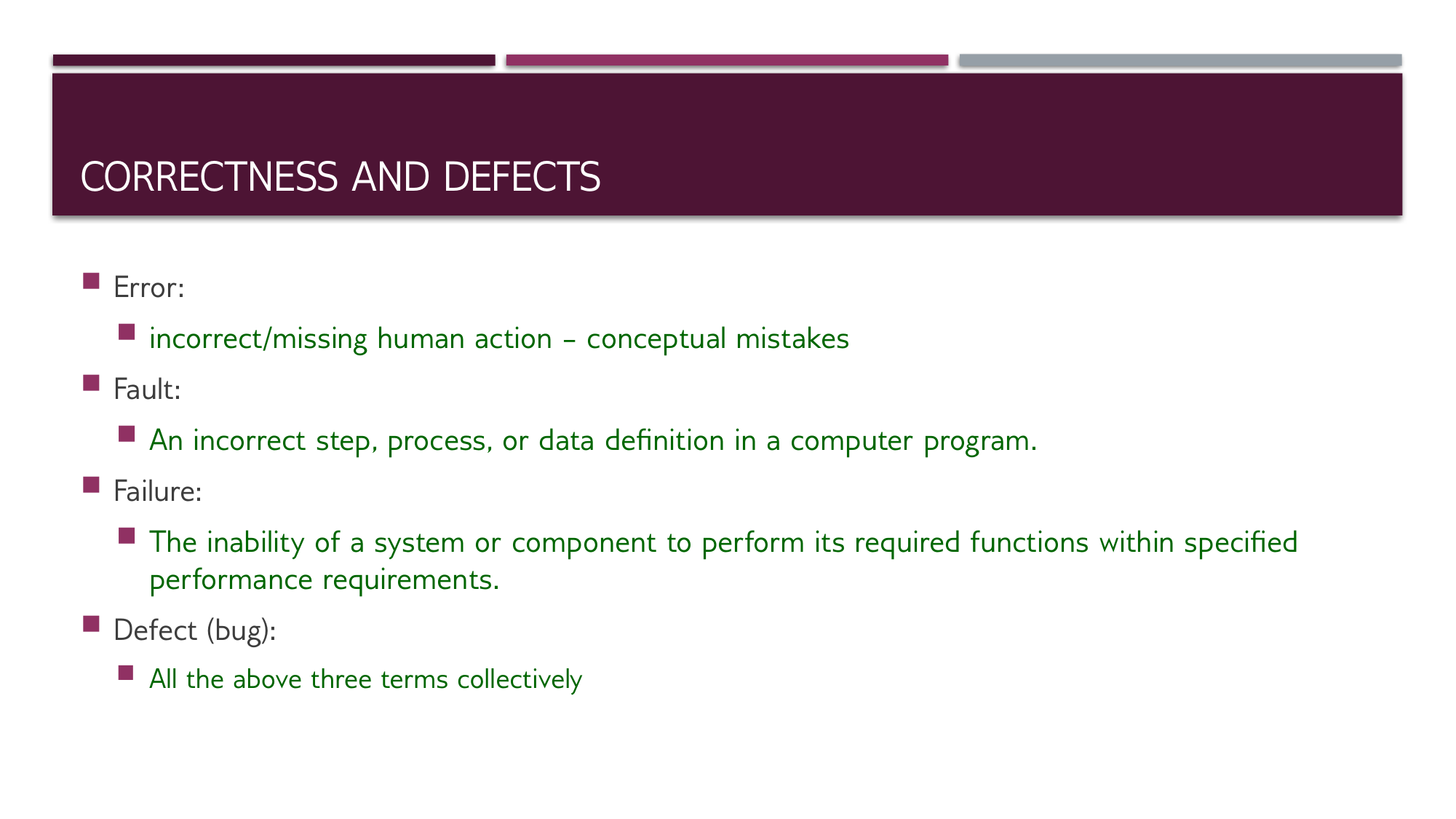

# CORRECTNESS AND DEFECTS
Error:
incorrect/missing human action – conceptual mistakes
Fault:
An incorrect step, process, or data definition in a computer program.
Failure:
The inability of a system or component to perform its required functions within specified performance requirements.
Defect (bug):
All the above three terms collectively